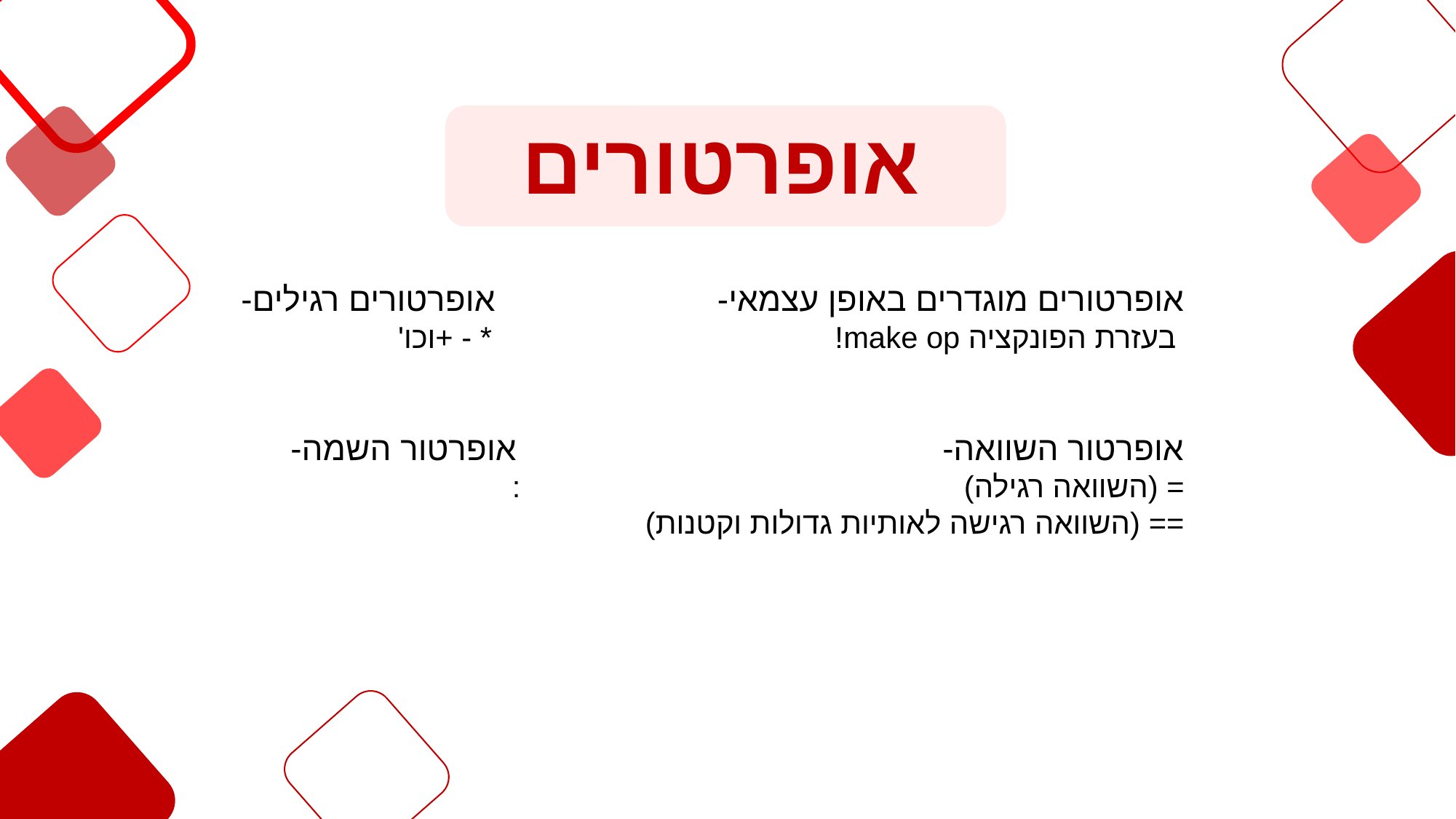

אופרטורים

אופרטורים מוגדרים באופן עצמאי-                        אופרטורים רגילים-
 בעזרת הפונקציה make op!                                         * - +וכו'

אופרטור השוואה-                                              אופרטור השמה-
= (השוואה רגילה)                                                     :
== (השוואה רגישה לאותיות גדולות וקטנות)